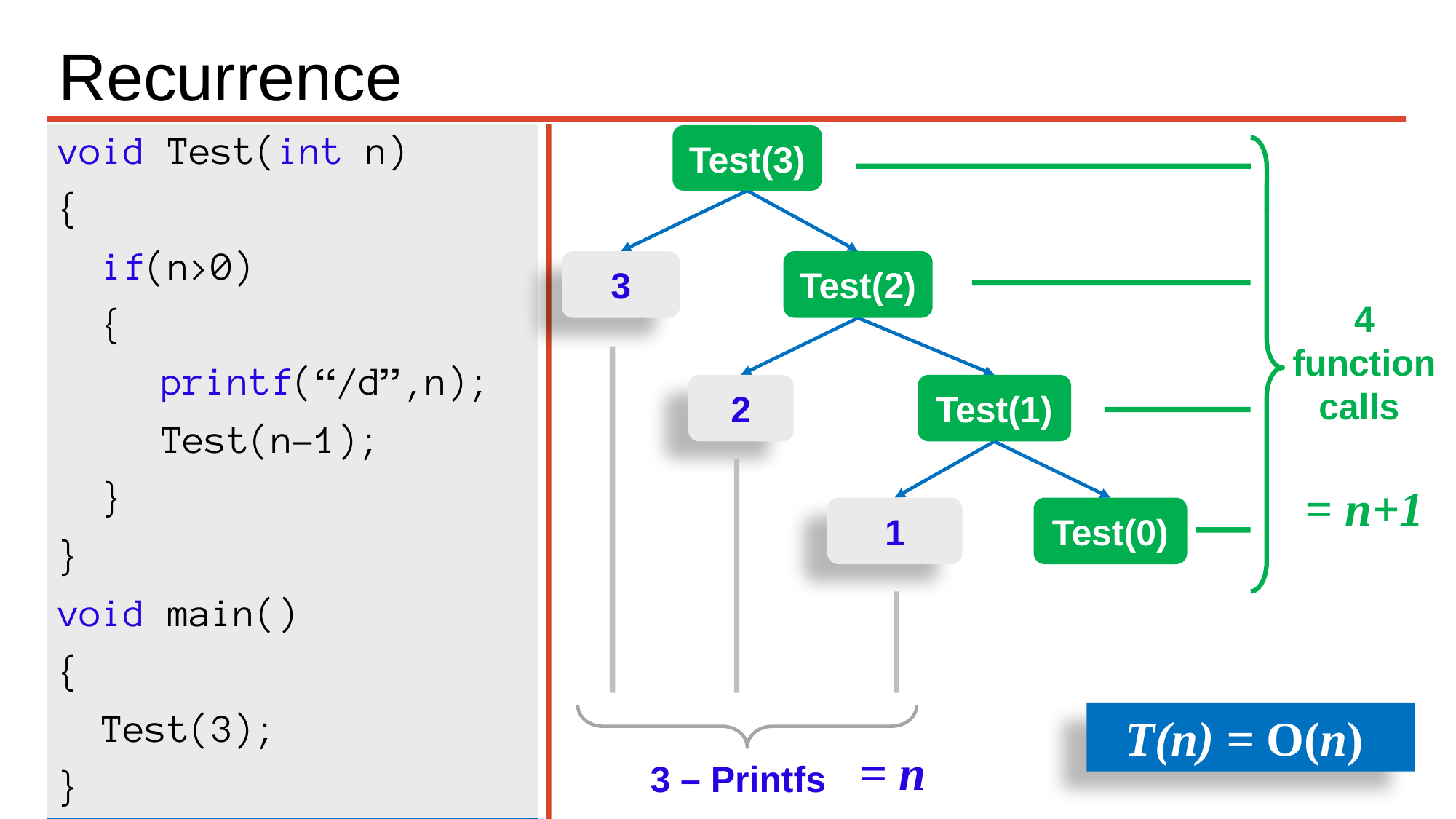

# Recurrence
void Test(int n)
{
  if(n>0)
  {
	printf(“/d”,n);
	Test(n-1);
  }
}
void main()
{
  Test(3);
}

Test(3)

3
Test(2)

4
function
calls

2
Test(1)

= n+1
1
Test(0)

T(n) = O(n)
= n
3 – Printfs